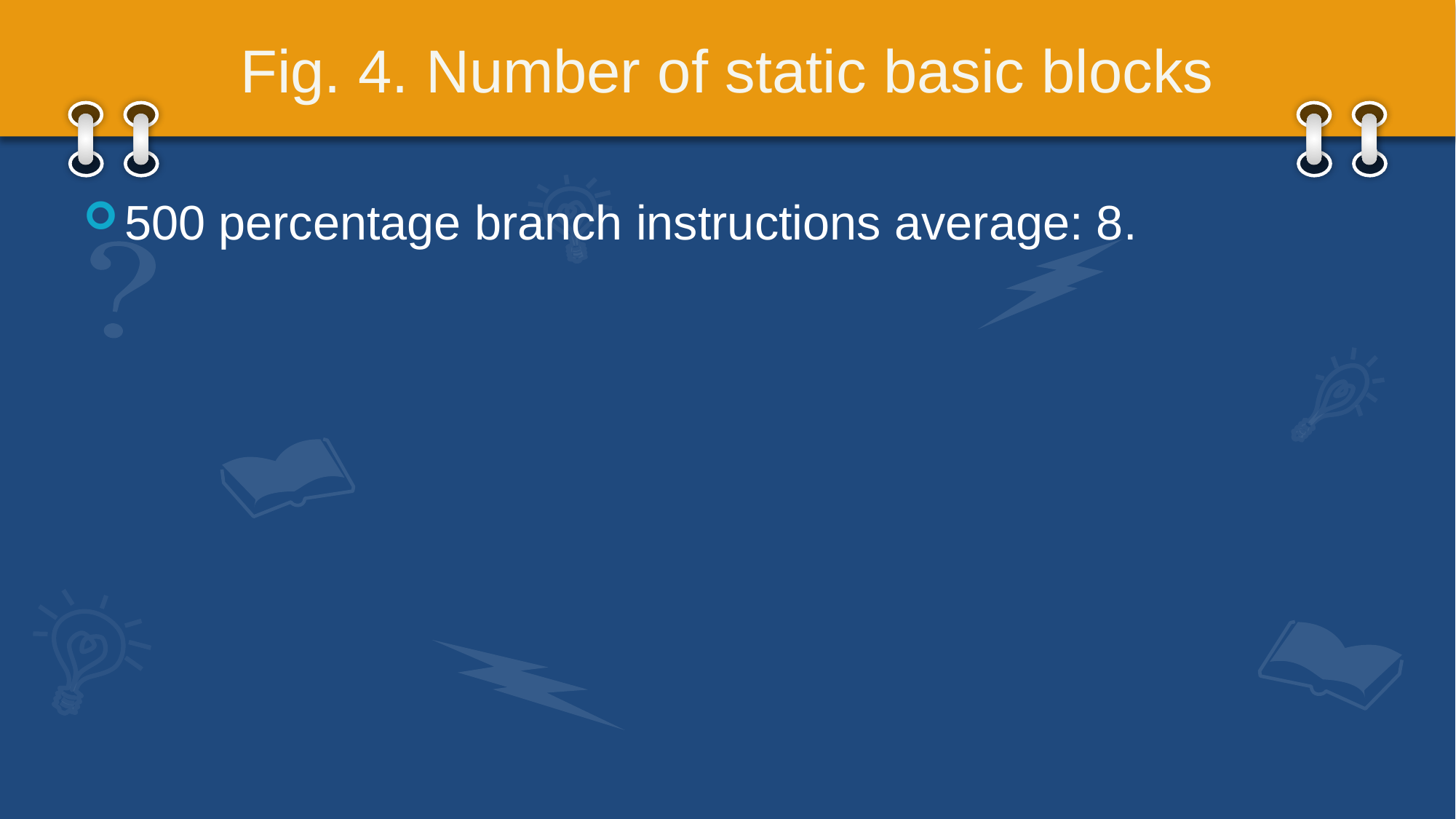

# Fig. 4. Number of static basic blocks
500 percentage branch instructions average: 8.